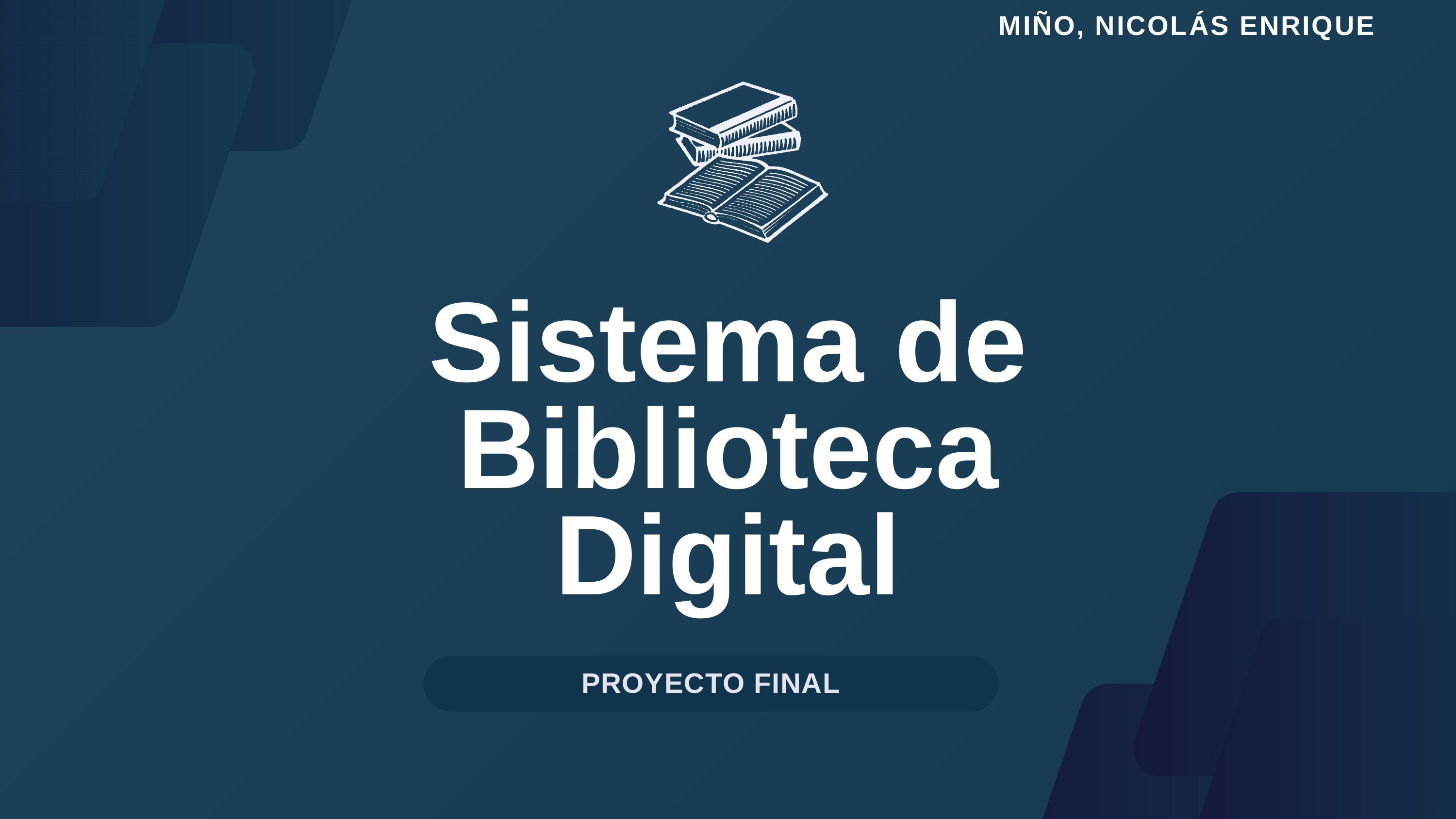

MIÑO, NICOLÁS ENRIQUE

Sistema de Biblioteca
Digital

PROYECTO FINAL